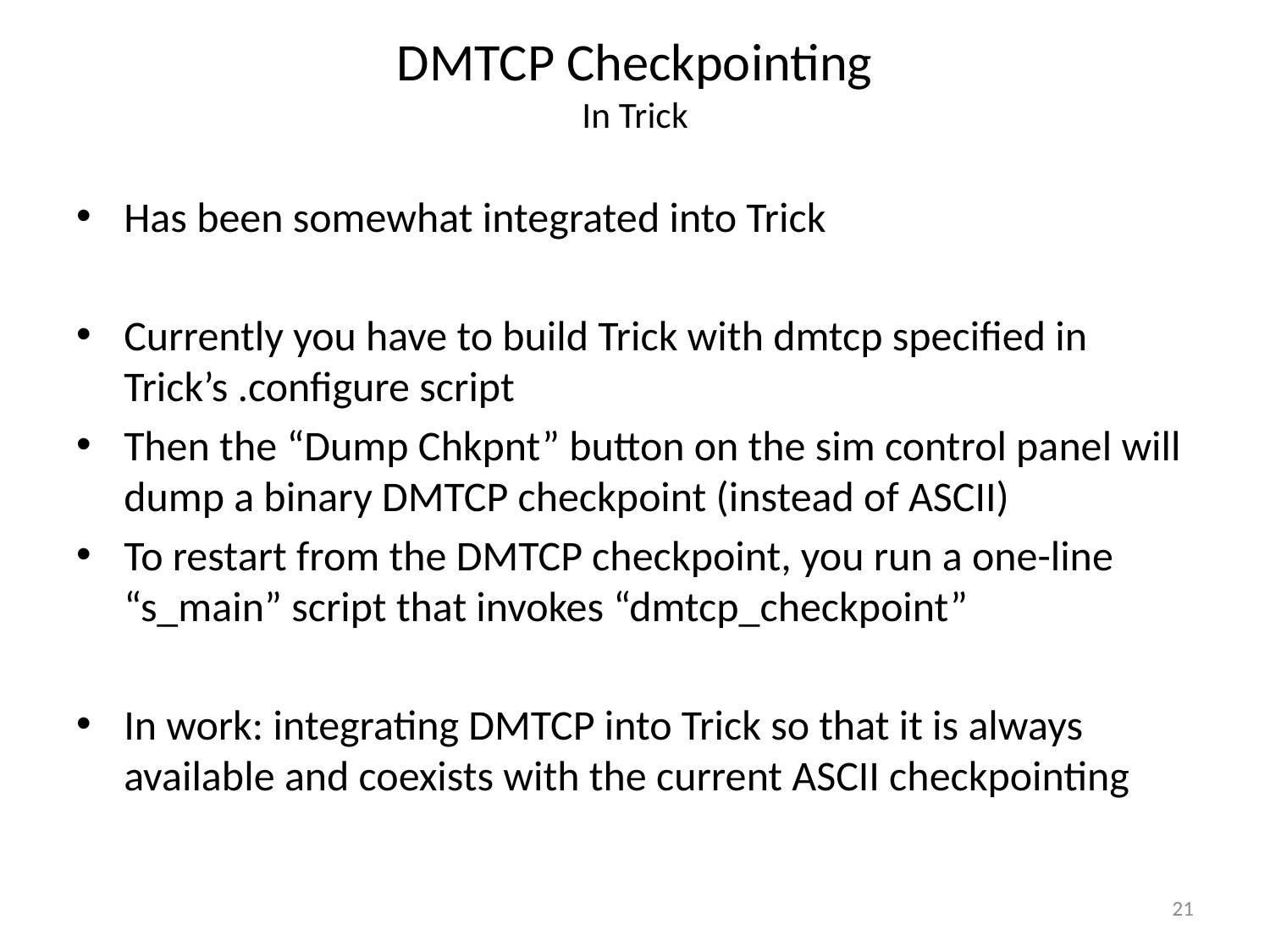

# DMTCP Checkpointing In Trick
Has been somewhat integrated into Trick

Currently you have to build Trick with dmtcp specified in Trick’s .configure script
Then the “Dump Chkpnt” button on the sim control panel will dump a binary DMTCP checkpoint (instead of ASCII)
To restart from the DMTCP checkpoint, you run a one-line “s_main” script that invokes “dmtcp_checkpoint”

In work: integrating DMTCP into Trick so that it is always available and coexists with the current ASCII checkpointing

21